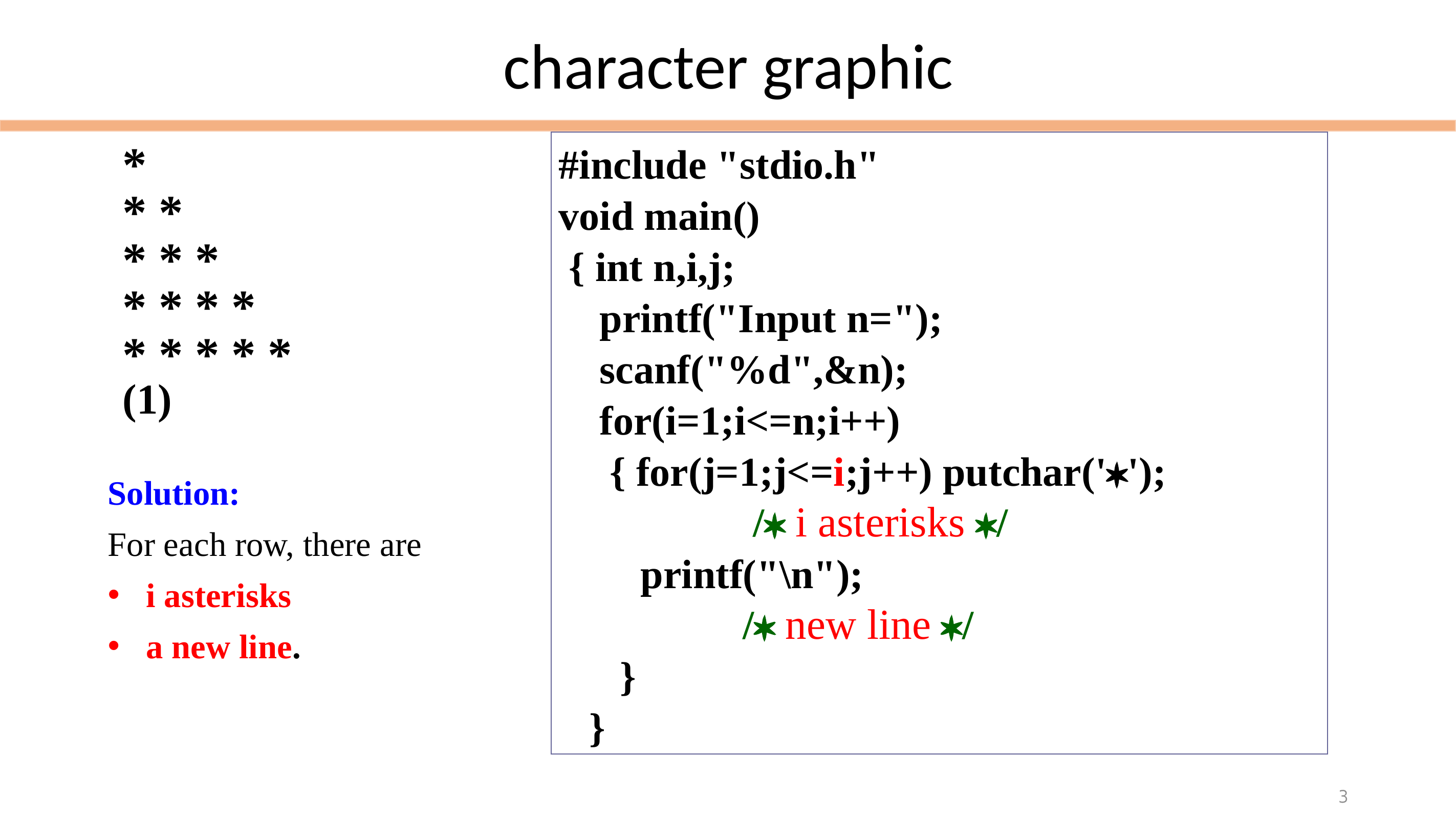

# character graphic

#include "stdio.h"
void main()
 { int n,i,j;
    printf("Input n=");
    scanf("%d",&n);
    for(i=1;i<=n;i++)
     { for(j=1;j<=i;j++) putchar('∗');
                   /∗ i asterisks ∗/
        printf("\n");
                  /∗ new line ∗/
      }
   }
*
* *
* * *
* * * *
* * * * *
(1)

Solution:
For each row, there are
i asterisks
a new line.
3